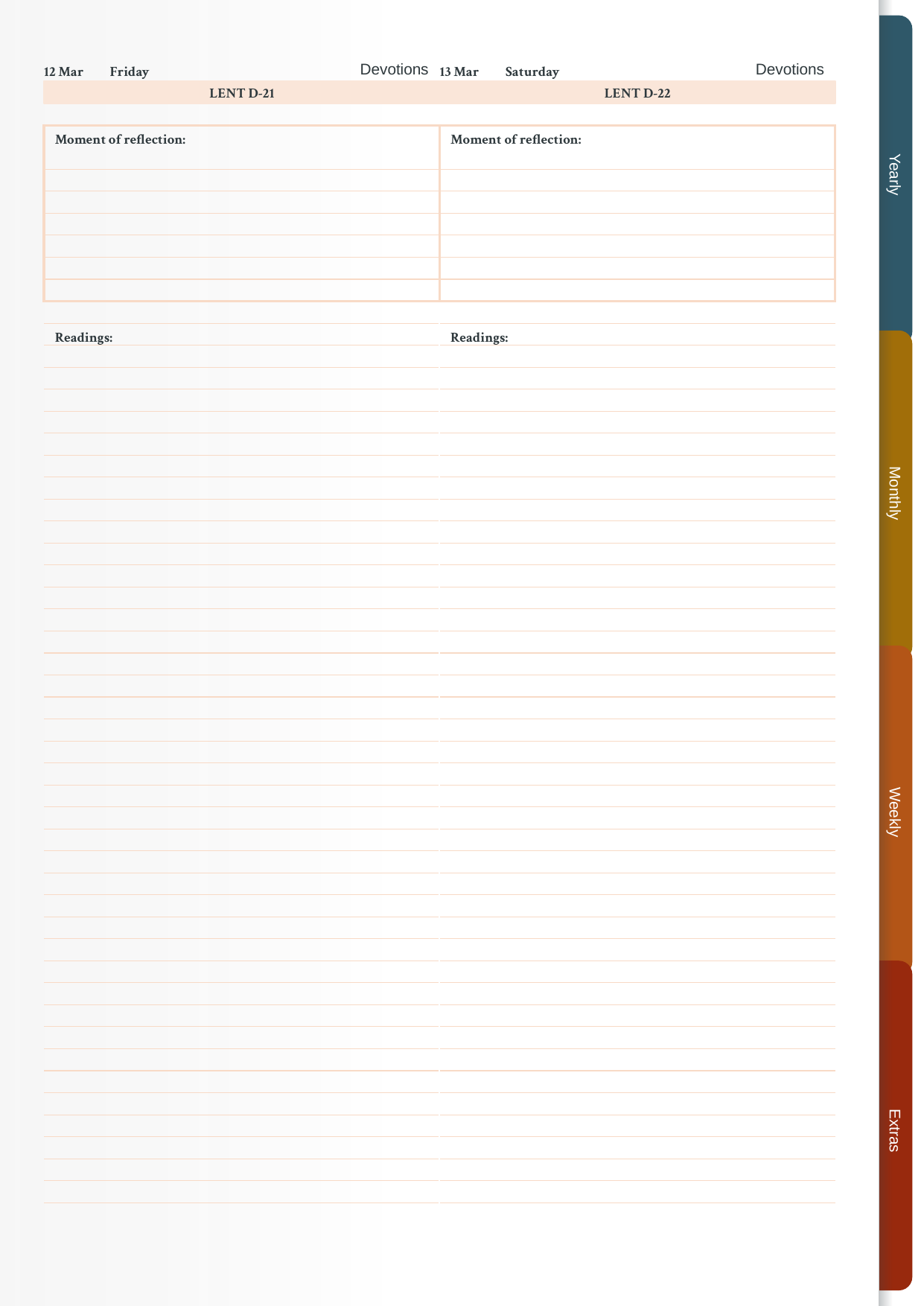

# 12March - 13March
Yearly
12 Mar
Friday
Devotions
13 Mar
Saturday
Devotions
LENT D-21
LENT D-22
Monthly
Weekly
Extras